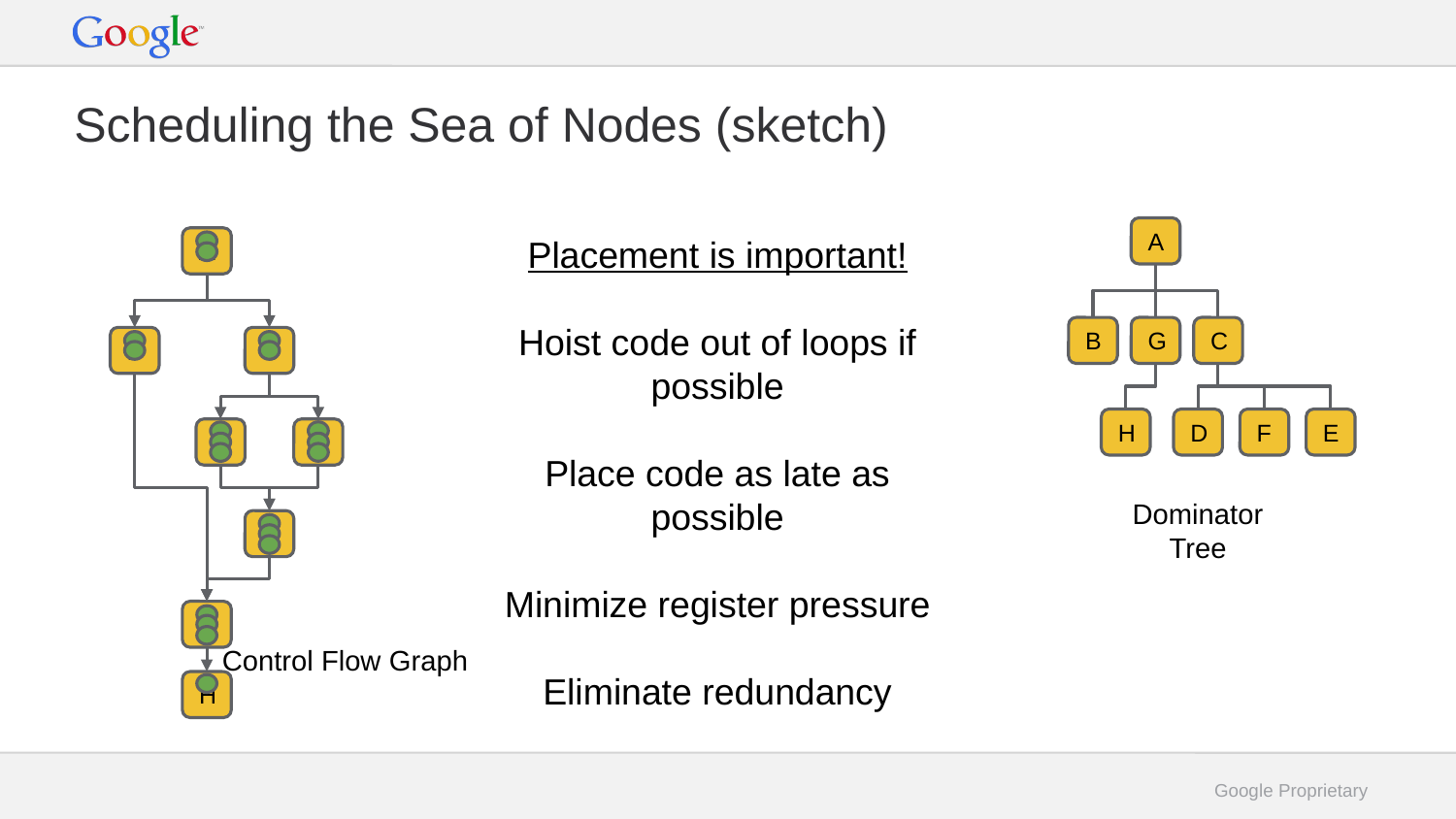

# Scheduling the Sea of Nodes (sketch)
Placement is important!

Hoist code out of loops if possible

Place code as late as possible

Minimize register pressure

Eliminate redundancy

A
A

C
B
G
B
C

H
D
F
E
D
E

Dominator
Tree
F

G

Control Flow Graph
H